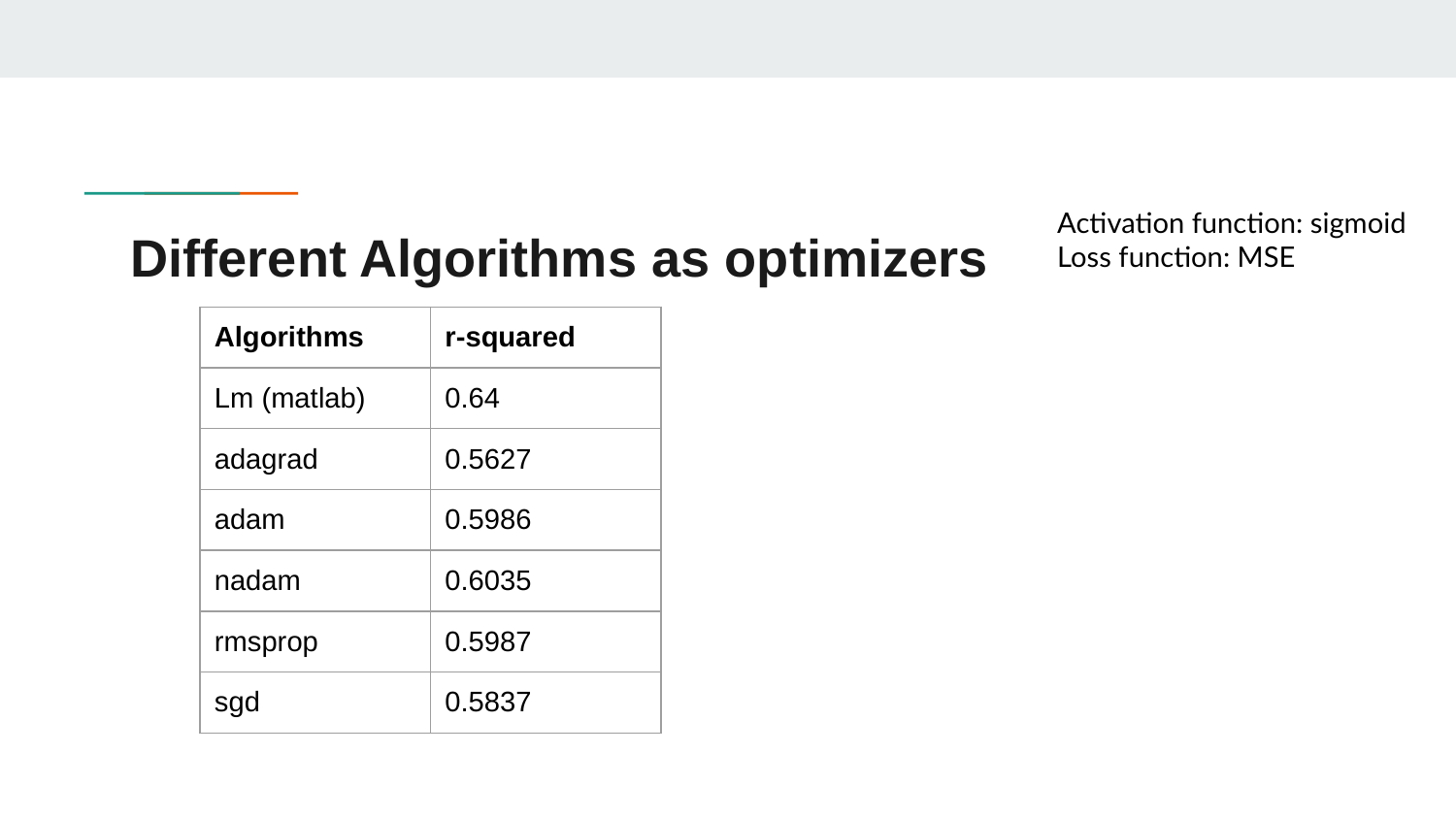

Activation function: sigmoid
Loss function: MSE
# Different Algorithms as optimizers
| Algorithms | r-squared |
| --- | --- |
| Lm (matlab) | 0.64 |
| adagrad | 0.5627 |
| adam | 0.5986 |
| nadam | 0.6035 |
| rmsprop | 0.5987 |
| sgd | 0.5837 |